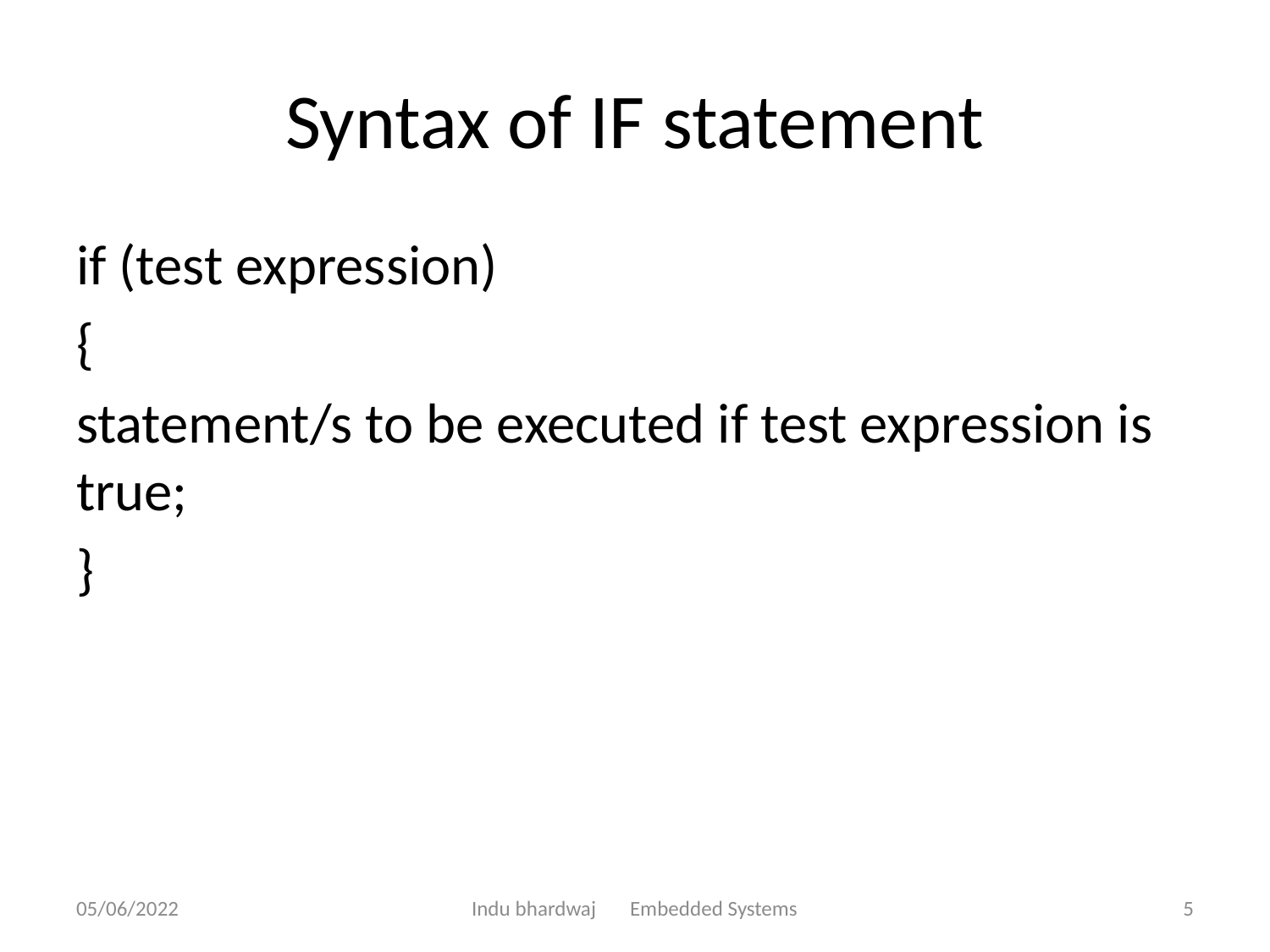

# Syntax of IF statement
if (test expression)
{
statement/s to be executed if test expression is true;
}

05/06/2022
Indu bhardwaj       Embedded Systems
5